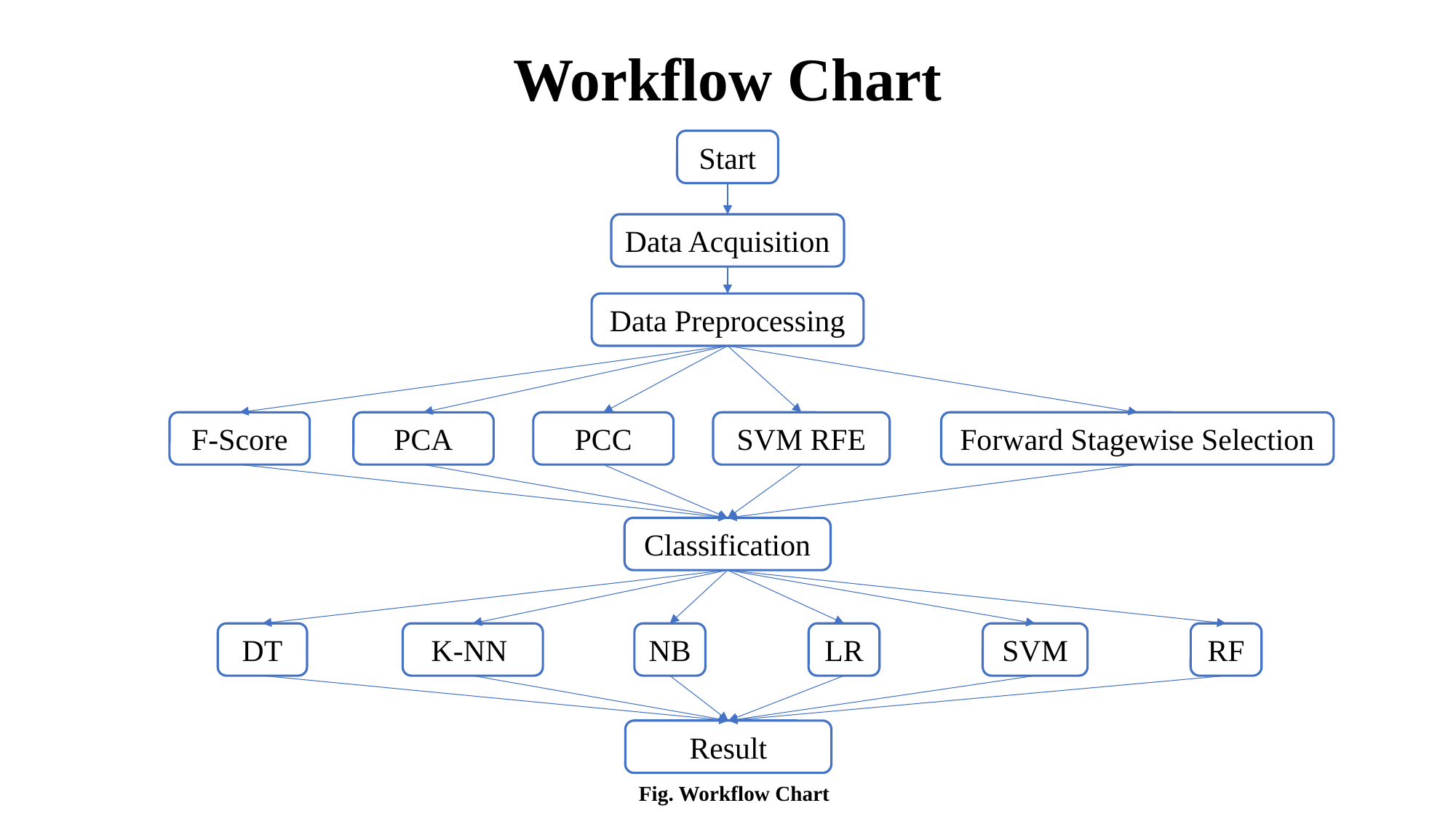

# Workflow Chart
Start
Data Acquisition
Data Preprocessing
F-Score
PCA
PCC
SVM RFE
Forward Stagewise Selection
Classification
DT
  K-NN
NB
LR
SVM
RF
Result
Fig. Workflow Chart